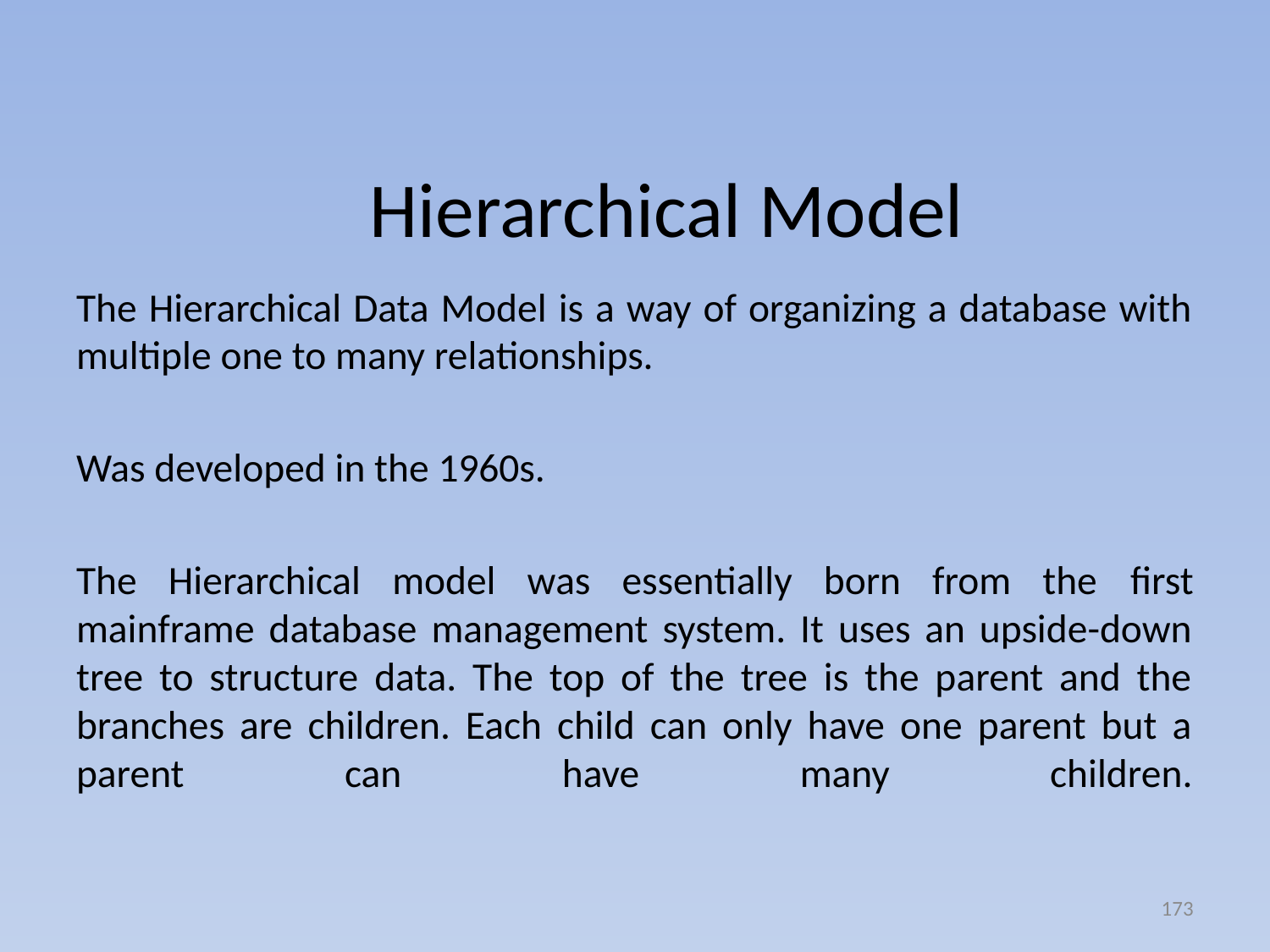

# Hierarchical Model
The Hierarchical Data Model is a way of organizing a database with multiple one to many relationships.

Was developed in the 1960s.

The Hierarchical model was essentially born from the first mainframe database management system. It uses an upside-down tree to structure data. The top of the tree is the parent and the branches are children. Each child can only have one parent but a parent can have many children.
173